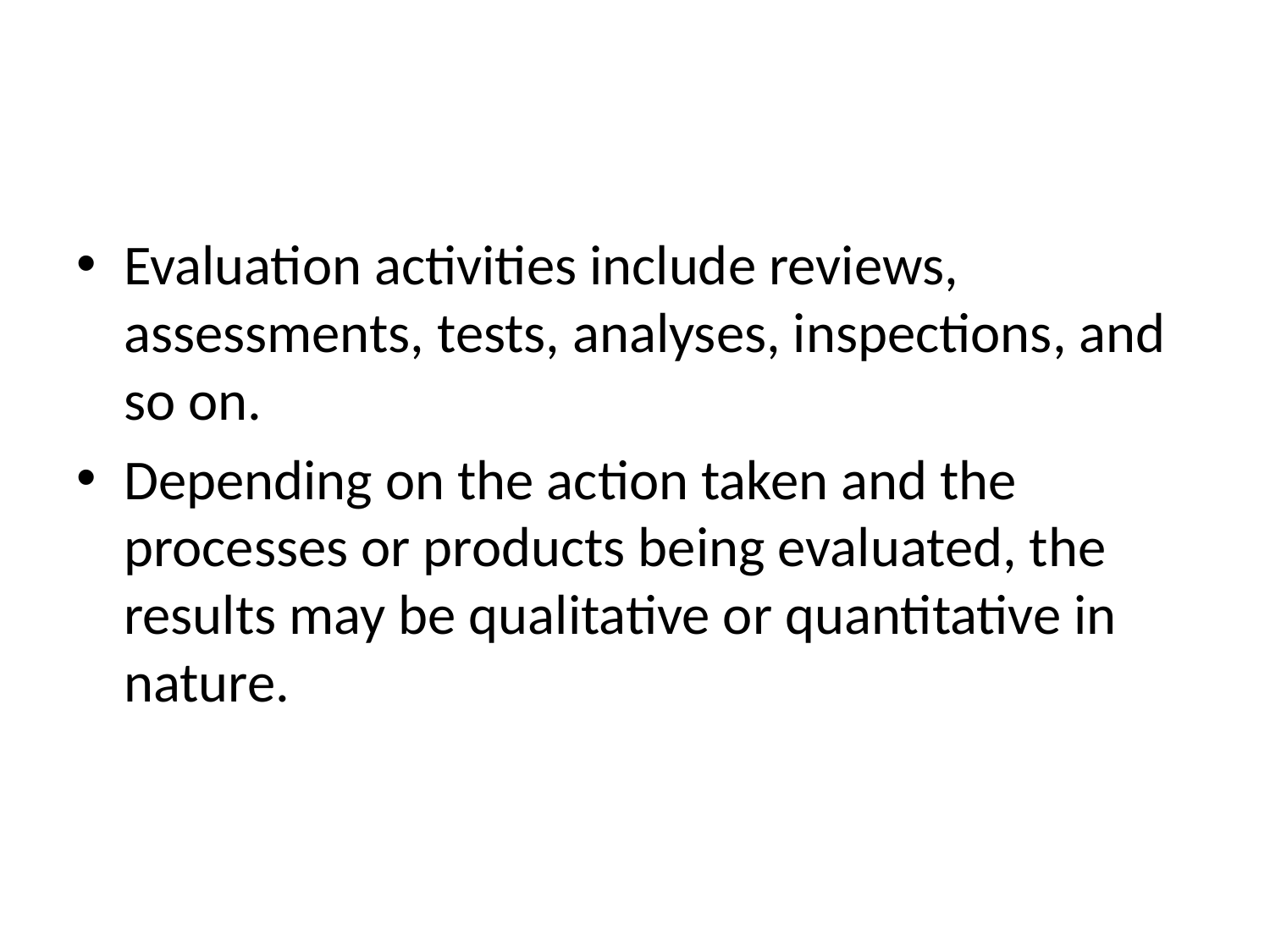

#
Evaluation activities include reviews, assessments, tests, analyses, inspections, and so on.
Depending on the action taken and the processes or products being evaluated, the results may be qualitative or quantitative in nature.